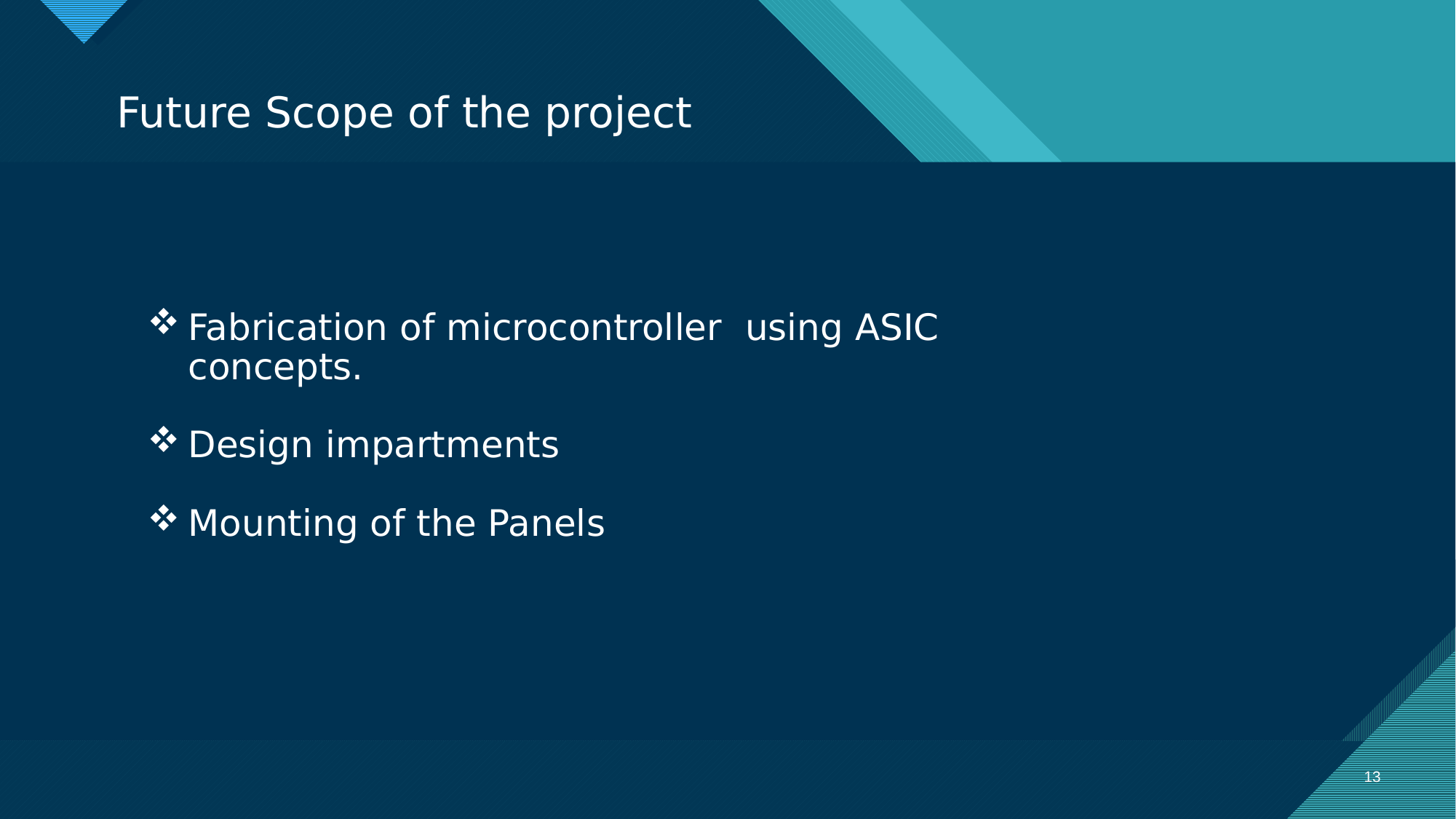

Future Scope of the project

Fabrication of microcontroller  using ASIC concepts.

Design impartments

Mounting of the Panels
13